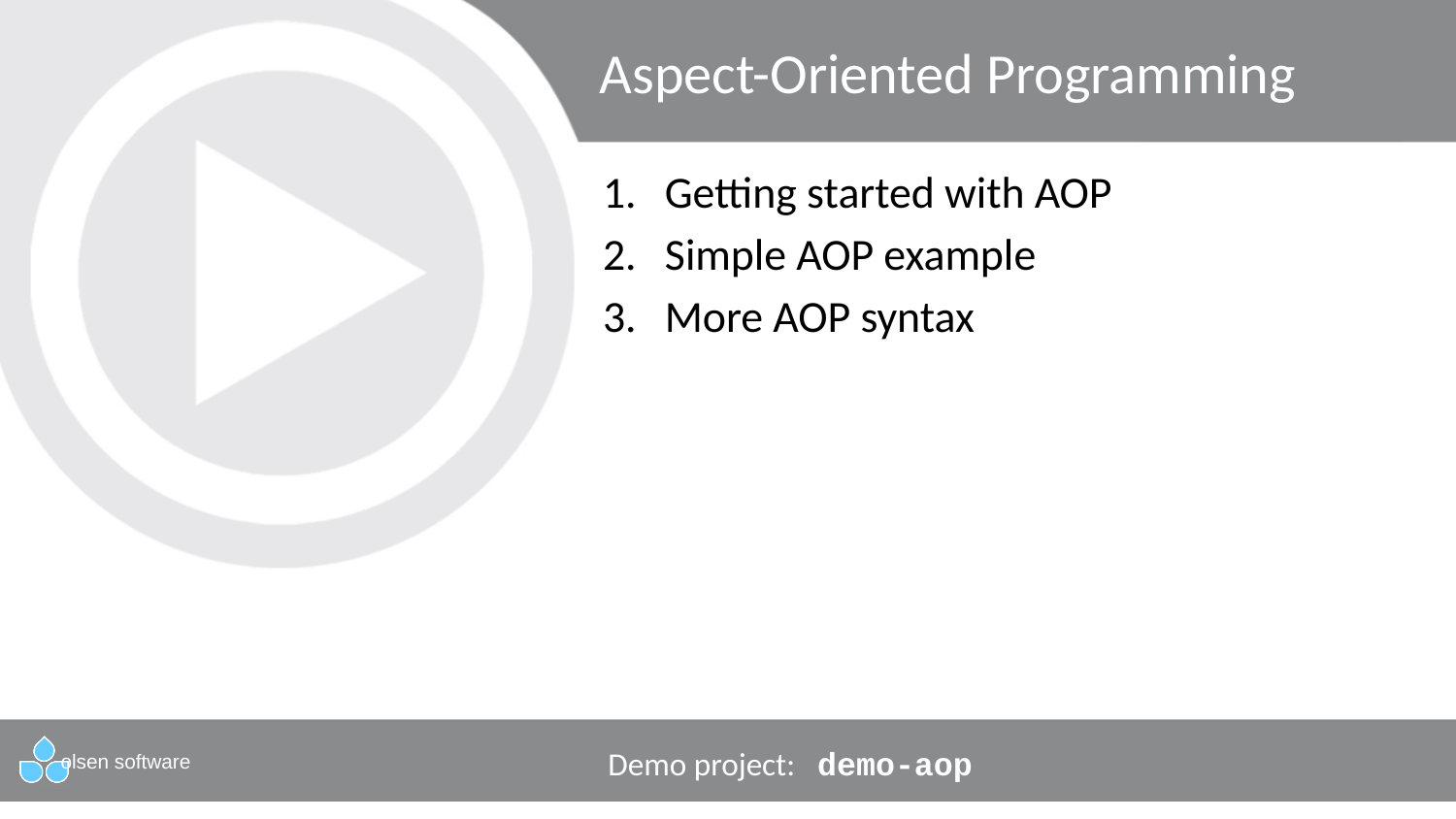

Aspect-Oriented Programming
Getting started with AOP
Simple AOP example
More AOP syntax
Demo project:   demo-aop